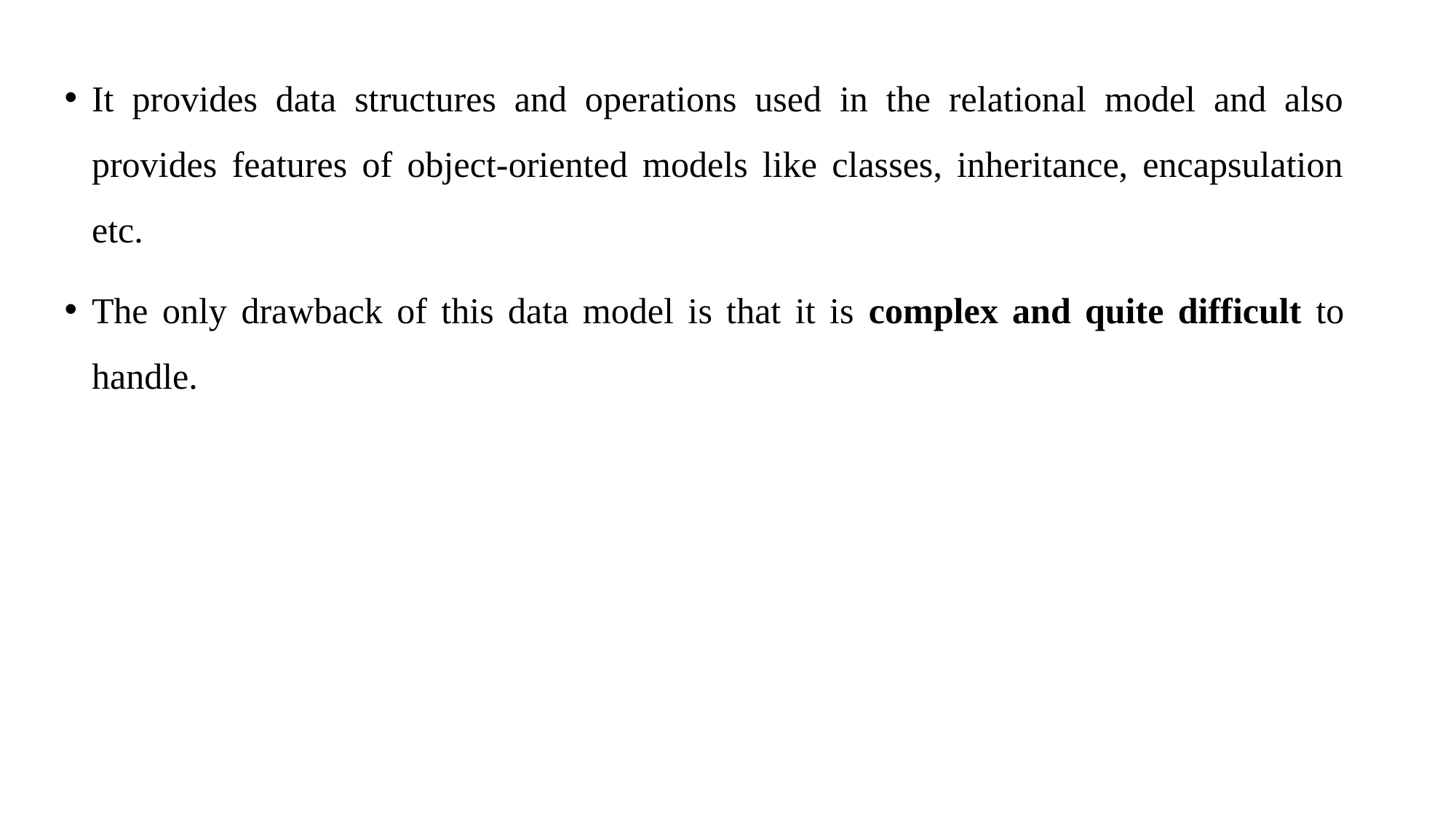

It provides data structures and operations used in the relational model and also provides features of object-oriented models like classes, inheritance, encapsulation etc.
The only drawback of this data model is that it is complex and quite difficult to handle.